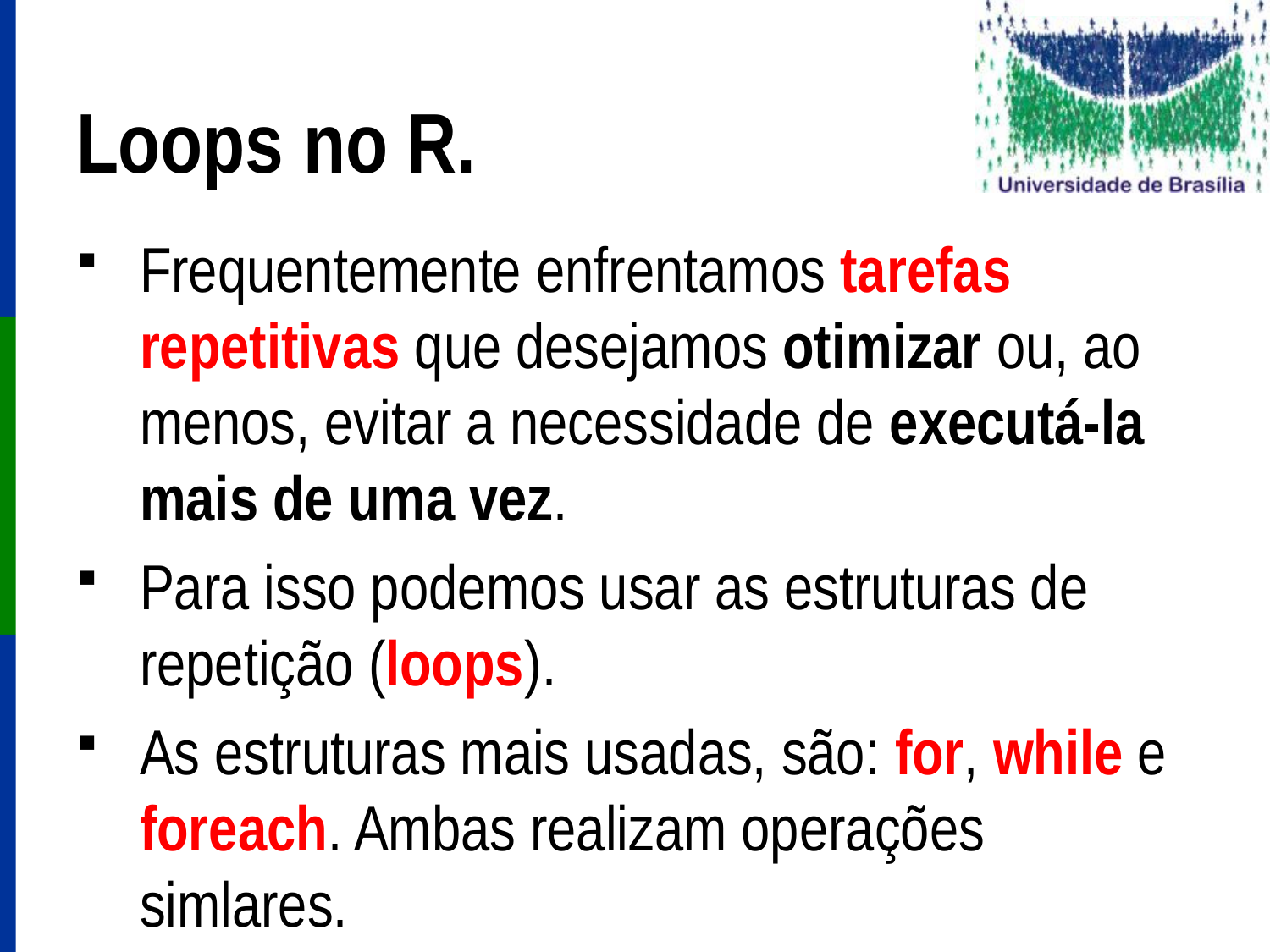

# Loops no R.
Frequentemente enfrentamos tarefas repetitivas que desejamos otimizar ou, ao menos, evitar a necessidade de executá-la mais de uma vez.
Para isso podemos usar as estruturas de repetição (loops).
As estruturas mais usadas, são: for, while e foreach. Ambas realizam operações simlares.